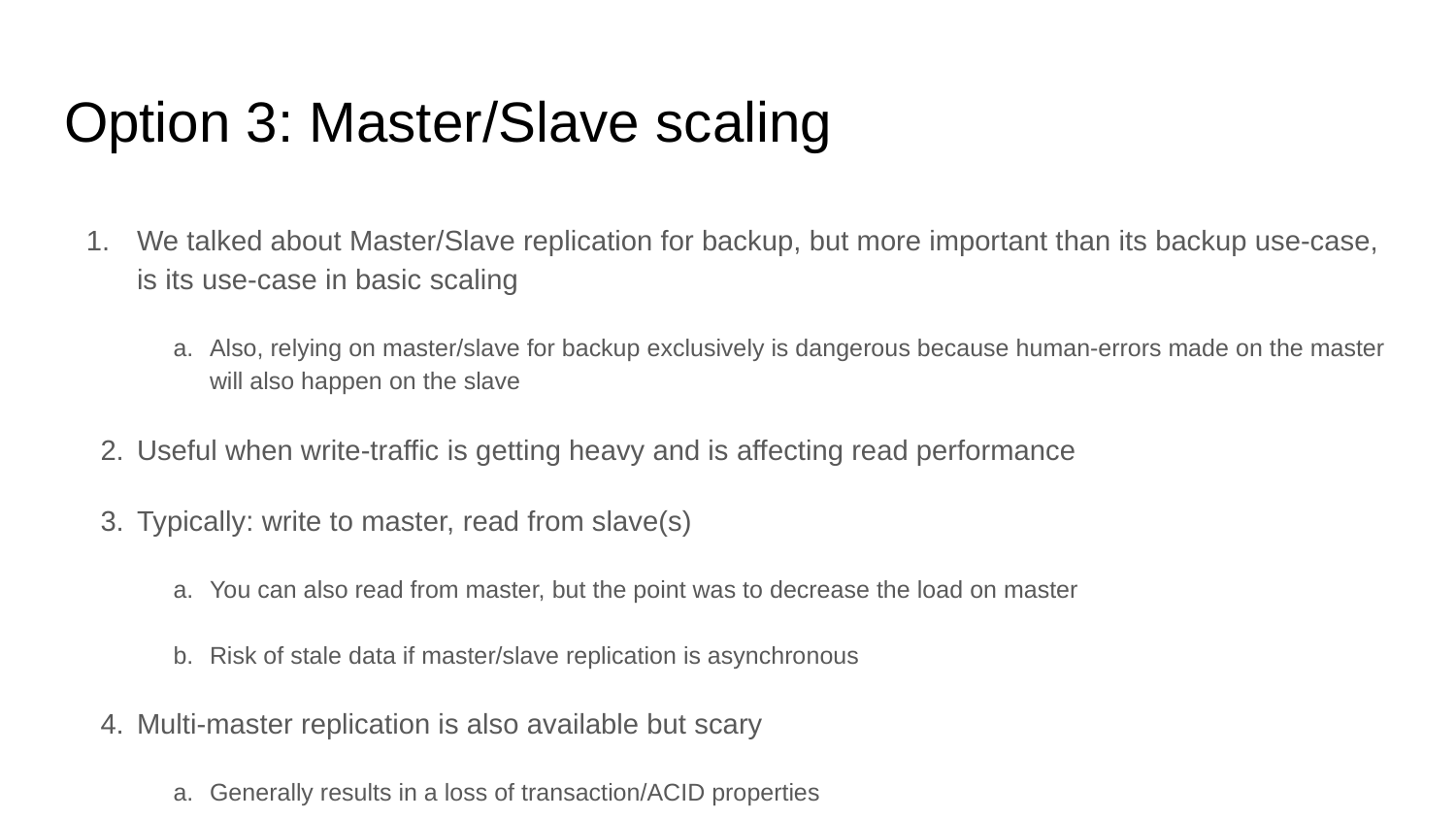

# Option 3: Master/Slave scaling
We talked about Master/Slave replication for backup, but more important than its backup use-case, is its use-case in basic scaling
Also, relying on master/slave for backup exclusively is dangerous because human-errors made on the master will also happen on the slave
Useful when write-traffic is getting heavy and is affecting read performance
Typically: write to master, read from slave(s)
You can also read from master, but the point was to decrease the load on master
Risk of stale data if master/slave replication is asynchronous
Multi-master replication is also available but scary
Generally results in a loss of transaction/ACID properties
Conflict resolution can sometimes become intractable if no of nodes/latency is high